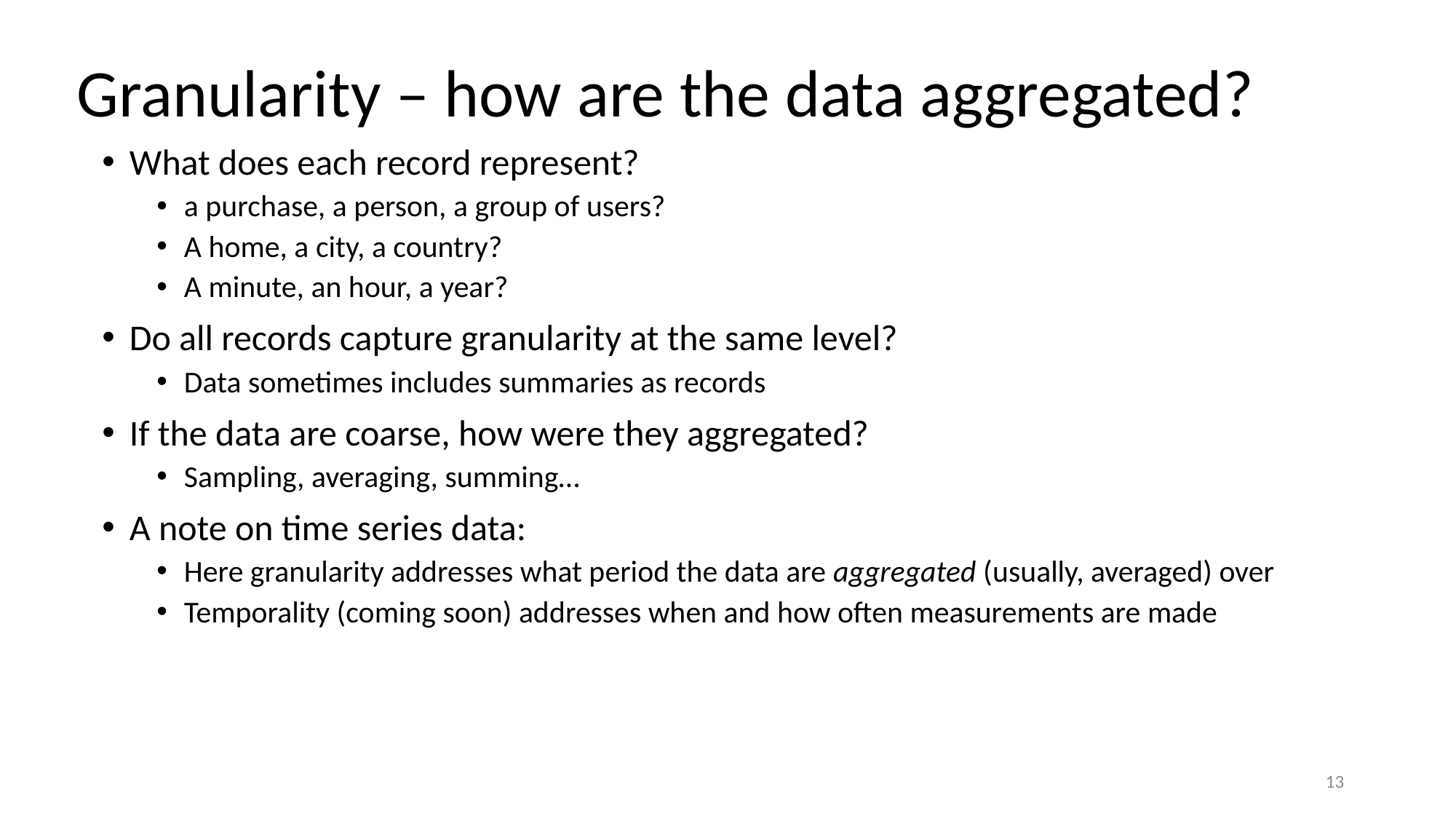

# Granularity – how are the data aggregated?
What does each record represent?
a purchase, a person, a group of users?
A home, a city, a country?
A minute, an hour, a year?
Do all records capture granularity at the same level?
Data sometimes includes summaries as records
If the data are coarse, how were they aggregated?
Sampling, averaging, summing…
A note on time series data:
Here granularity addresses what period the data are aggregated (usually, averaged) over
Temporality (coming soon) addresses when and how often measurements are made
13